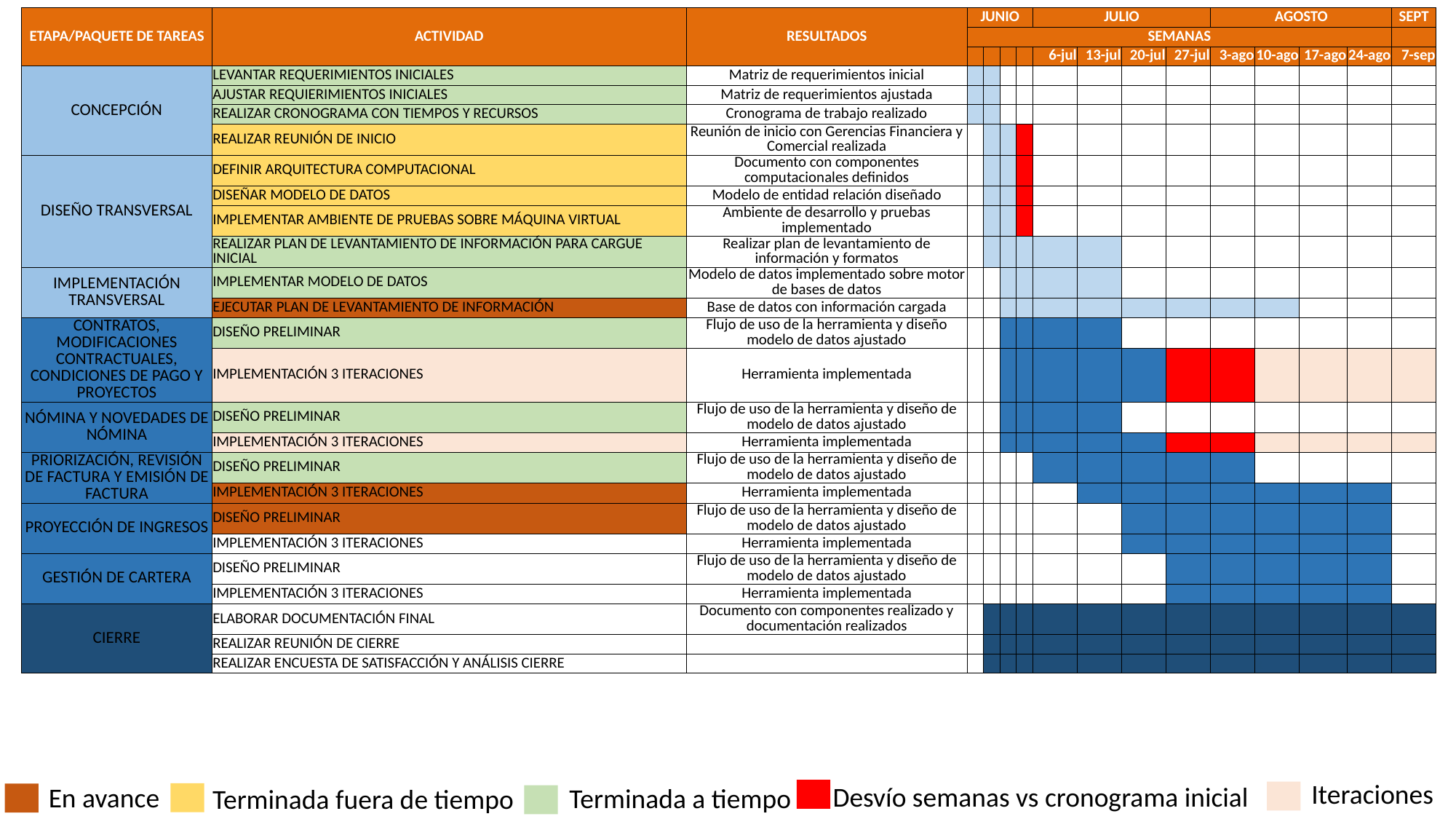

| ETAPA/PAQUETE DE TAREAS | ACTIVIDAD | RESULTADOS | JUNIO |  |  |  | JULIO |  |  |  | AGOSTO |  |  |  | SEPT |
| --- | --- | --- | --- | --- | --- | --- | --- | --- | --- | --- | --- | --- | --- | --- | --- |
|  |  |  | SEMANAS |  |  |  |  |  |  |  |  |  |  |  |  |
|  |  |  |  |  |  |  | 6-jul | 13-jul | 20-jul | 27-jul | 3-ago | 10-ago | 17-ago | 24-ago | 7-sep |
| CONCEPCIÓN | LEVANTAR REQUERIMIENTOS INICIALES | Matriz de requerimientos inicial | x | x |  |  |  |  |  |  |  |  |  |  |  |
|  | AJUSTAR REQUIERIMIENTOS INICIALES | Matriz de requerimientos ajustada | x | x |  |  |  |  |  |  |  |  |  |  |  |
|  | REALIZAR CRONOGRAMA CON TIEMPOS Y RECURSOS | Cronograma de trabajo realizado | x | x |  |  |  |  |  |  |  |  |  |  |  |
|  | REALIZAR REUNIÓN DE INICIO | Reunión de inicio con Gerencias Financiera y Comercial realizada |  | x | x |  |  |  |  |  |  |  |  |  |  |
| DISEÑO TRANSVERSAL | DEFINIR ARQUITECTURA COMPUTACIONAL | Documento con componentes computacionales definidos |  | x | x |  |  |  |  |  |  |  |  |  |  |
|  | DISEÑAR MODELO DE DATOS | Modelo de entidad relación diseñado |  | x | x |  |  |  |  |  |  |  |  |  |  |
|  | IMPLEMENTAR AMBIENTE DE PRUEBAS SOBRE MÁQUINA VIRTUAL | Ambiente de desarrollo y pruebas implementado |  | x | x |  |  |  |  |  |  |  |  |  |  |
|  | REALIZAR PLAN DE LEVANTAMIENTO DE INFORMACIÓN PARA CARGUE INICIAL | Realizar plan de levantamiento de información y formatos |  | x | x | x | x |  |  |  |  |  |  |  |  |
| IMPLEMENTACIÓN TRANSVERSAL | IMPLEMENTAR MODELO DE DATOS | Modelo de datos implementado sobre motor de bases de datos |  |  | x | x | x |  |  |  |  |  |  |  |  |
|  | EJECUTAR PLAN DE LEVANTAMIENTO DE INFORMACIÓN | Base de datos con información cargada |  |  | x | x | x | x | x | x | x |  |  |  |  |
| CONTRATOS, MODIFICACIONES CONTRACTUALES, CONDICIONES DE PAGO Y PROYECTOS | DISEÑO PRELIMINAR | Flujo de uso de la herramienta y diseño modelo de datos ajustado |  |  | x | x | x |  |  |  |  |  |  |  |  |
|  | IMPLEMENTACIÓN 3 ITERACIONES | Herramienta implementada |  |  | x | x | x | x |  |  |  |  |  |  |  |
| NÓMINA Y NOVEDADES DE NÓMINA | DISEÑO PRELIMINAR | Flujo de uso de la herramienta y diseño de modelo de datos ajustado |  |  | x | x | x |  |  |  |  |  |  |  |  |
|  | IMPLEMENTACIÓN 3 ITERACIONES | Herramienta implementada |  |  | x | x | x | x |  |  |  |  |  |  |  |
| PRIORIZACIÓN, REVISIÓN DE FACTURA Y EMISIÓN DE FACTURA | DISEÑO PRELIMINAR | Flujo de uso de la herramienta y diseño de modelo de datos ajustado |  |  |  |  | x | x | x |  |  |  |  |  |  |
|  | IMPLEMENTACIÓN 3 ITERACIONES | Herramienta implementada |  |  |  |  |  | x | x |  |  |  |  |  |  |
| PROYECCIÓN DE INGRESOS | DISEÑO PRELIMINAR | Flujo de uso de la herramienta y diseño de modelo de datos ajustado |  |  |  |  |  |  | x | x | x |  |  |  |  |
|  | IMPLEMENTACIÓN 3 ITERACIONES | Herramienta implementada |  |  |  |  |  |  | x | x | x |  |  |  |  |
| GESTIÓN DE CARTERA | DISEÑO PRELIMINAR | Flujo de uso de la herramienta y diseño de modelo de datos ajustado |  |  |  |  |  |  |  | x | x | x |  |  |  |
|  | IMPLEMENTACIÓN 3 ITERACIONES | Herramienta implementada |  |  |  |  |  |  |  | x | x | x |  |  |  |
| CIERRE | ELABORAR DOCUMENTACIÓN FINAL | Documento con componentes realizado y documentación realizados |  | x | x | x | x | x | x | x | x | x |  |  |  |
|  | REALIZAR REUNIÓN DE CIERRE |  |  |  |  | x | x | x | x | x | x | x |  |  |  |
|  | REALIZAR ENCUESTA DE SATISFACCIÓN Y ANÁLISIS CIERRE |  |  |  |  | x | x | x | x | x | x | x |  |  |  |
Iteraciones
Desvío semanas vs cronograma inicial
En avance
Terminada a tiempo
Terminada fuera de tiempo